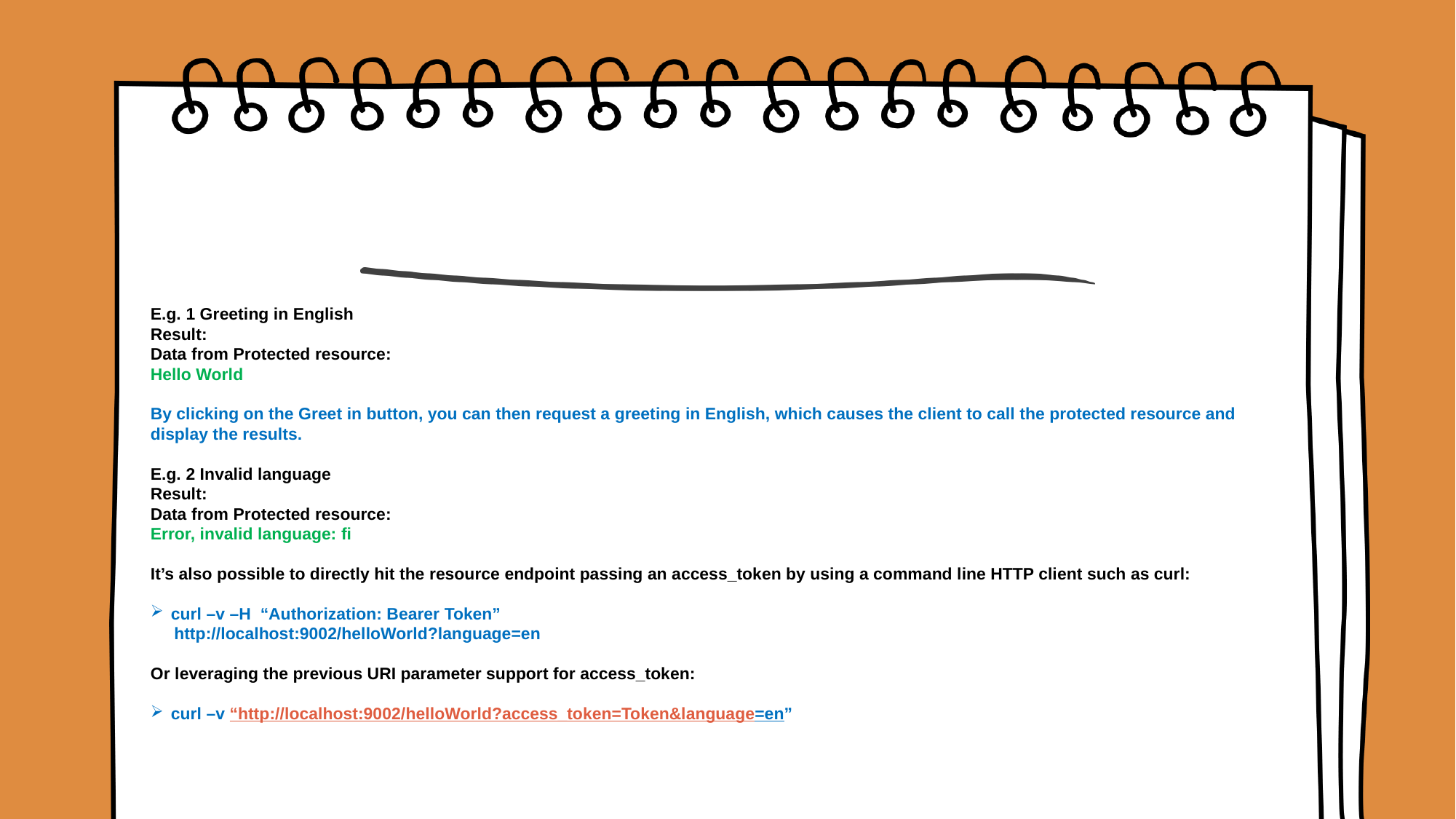

E.g. 1 Greeting in English
Result:
Data from Protected resource:
Hello World

By clicking on the Greet in button, you can then request a greeting in English, which causes the client to call the protected resource and display the results.

E.g. 2 Invalid language
Result:
Data from Protected resource:
Error, invalid language: fi

It’s also possible to directly hit the resource endpoint passing an access_token by using a command line HTTP client such as curl:

curl –v –H  “Authorization: Bearer Token”
     http://localhost:9002/helloWorld?language=en

Or leveraging the previous URI parameter support for access_token:

curl –v “http://localhost:9002/helloWorld?access_token=Token&language=en”